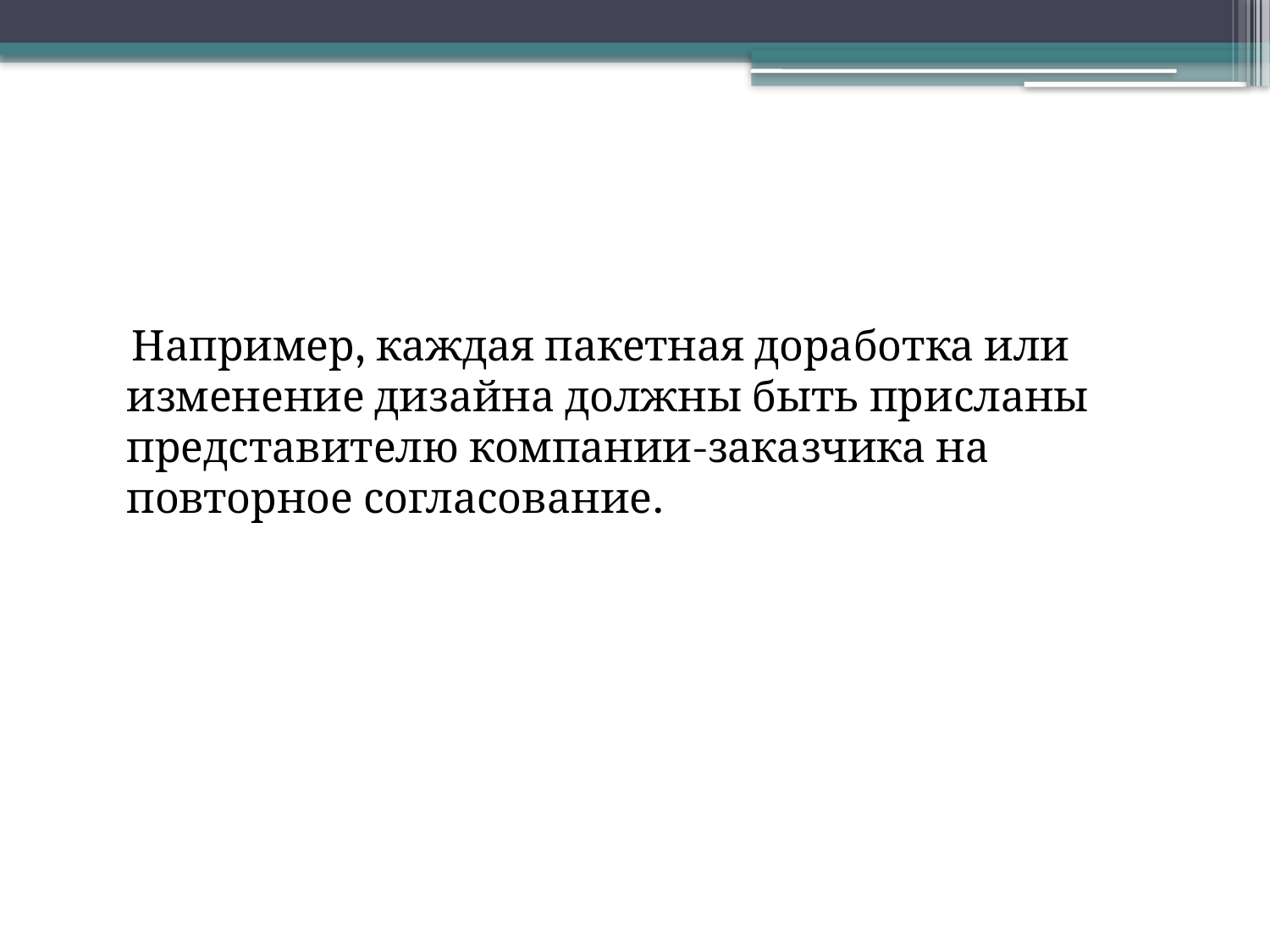

Например, каждая пакетная доработка или изменение дизайна должны быть присланы представителю компании-заказчика на повторное согласование.